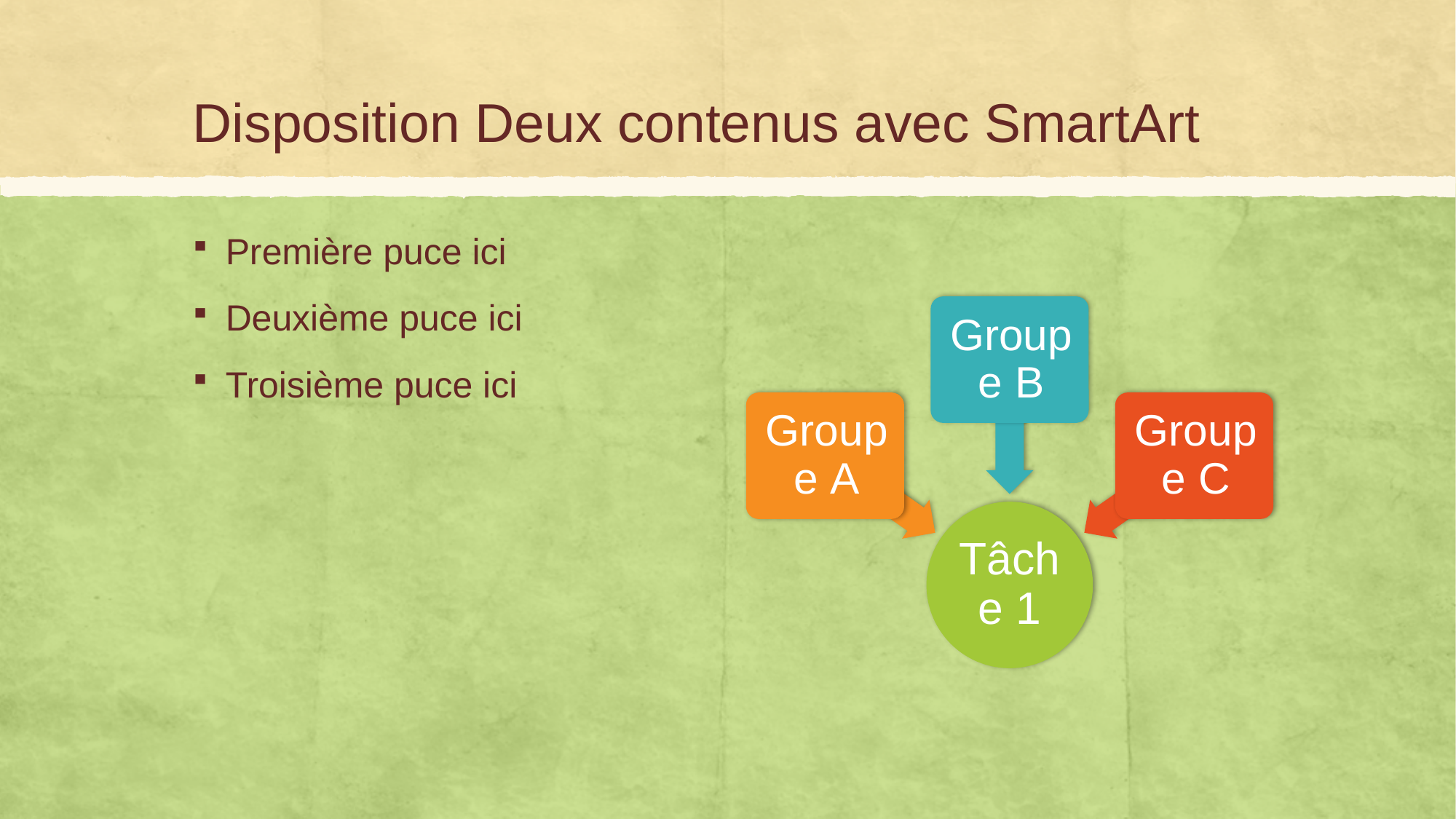

# Disposition Deux contenus avec SmartArt
Première puce ici
Deuxième puce ici
Troisième puce ici
Tâche 1
Groupe A
Groupe B
Groupe C